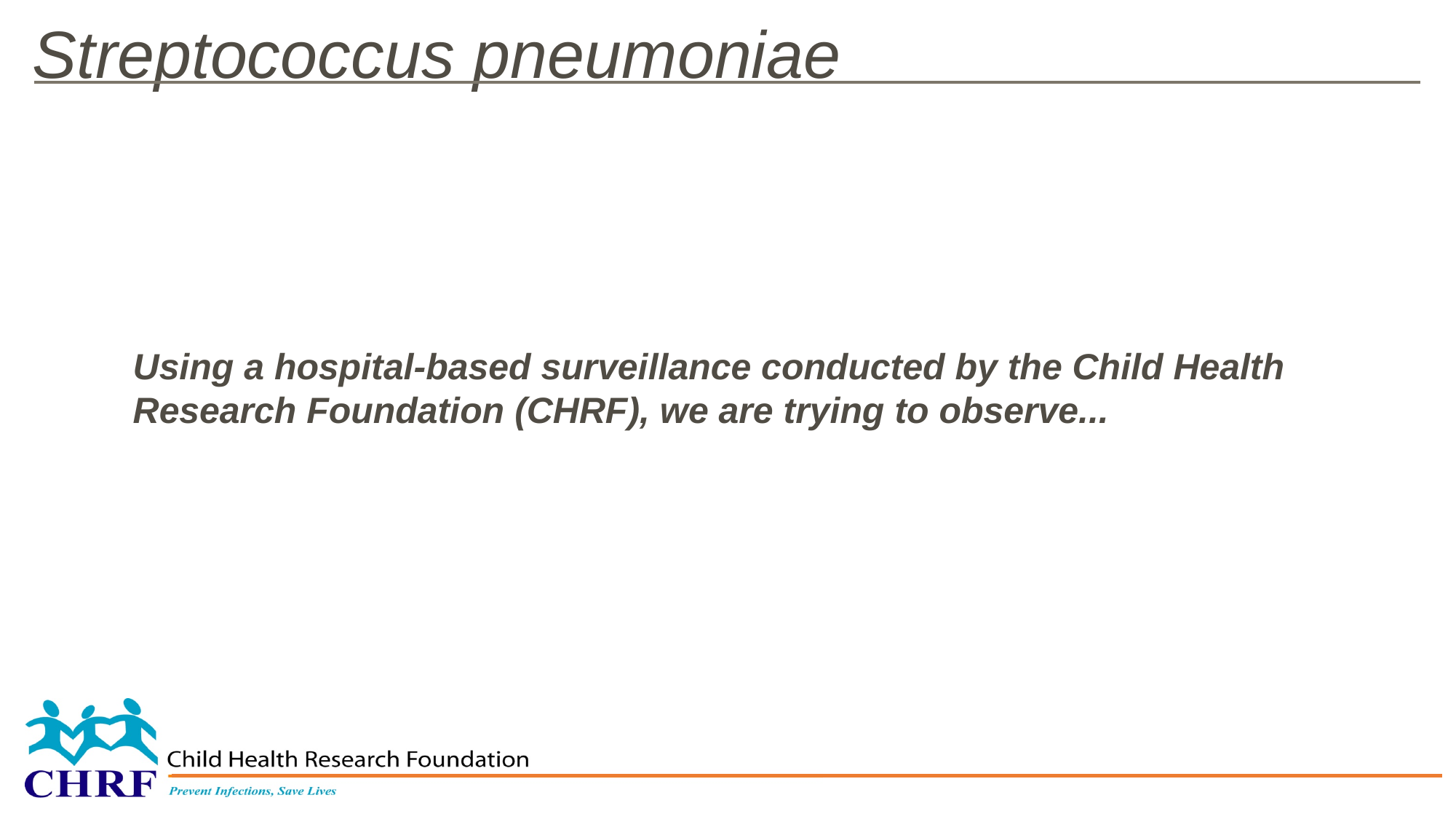

Streptococcus pneumoniae
Using a hospital-based surveillance conducted by the Child Health Research Foundation (CHRF), we are trying to observe...